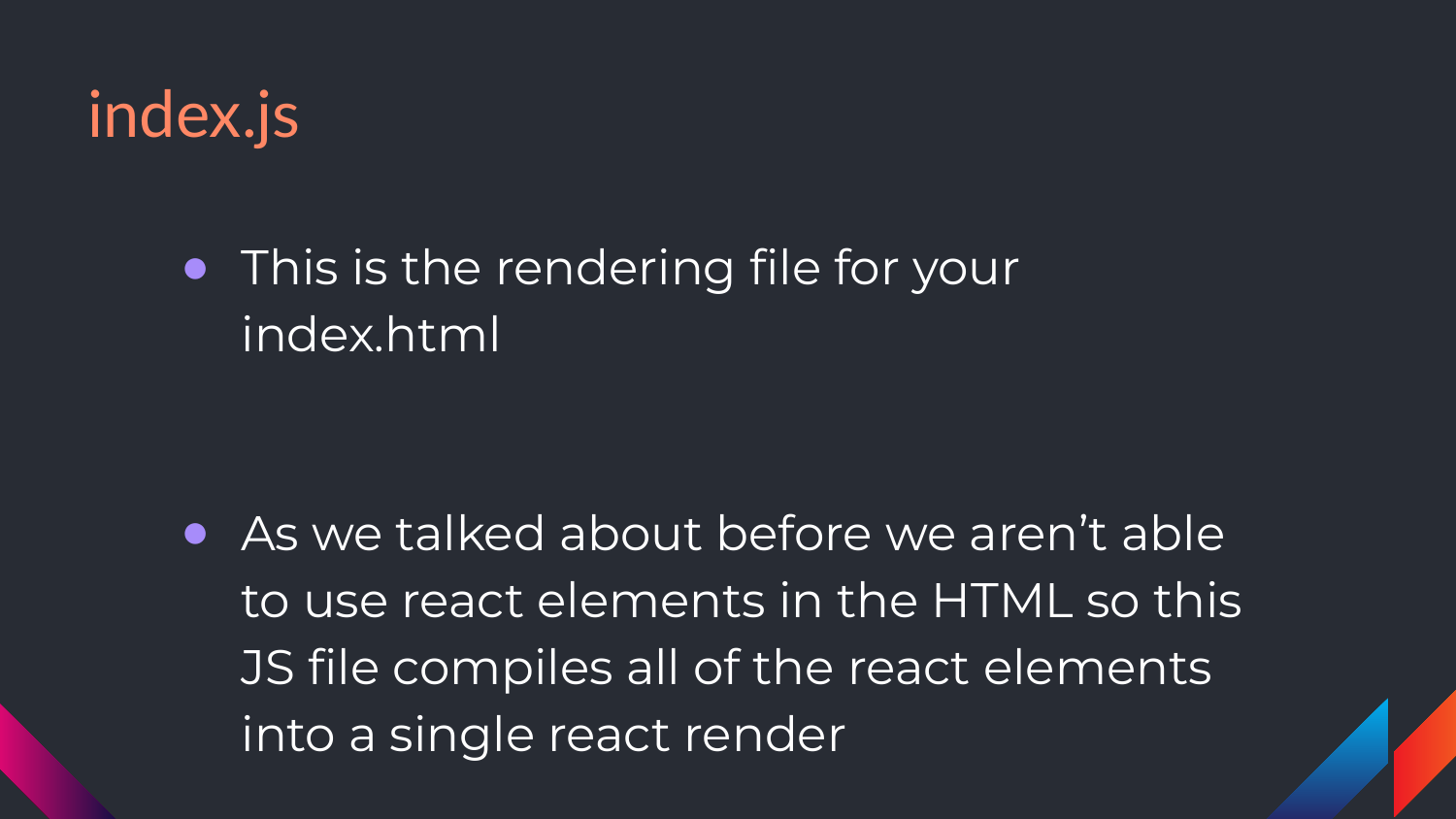

# index.js
This is the rendering file for your index.html

As we talked about before we aren’t able to use react elements in the HTML so this JS file compiles all of the react elements into a single react render